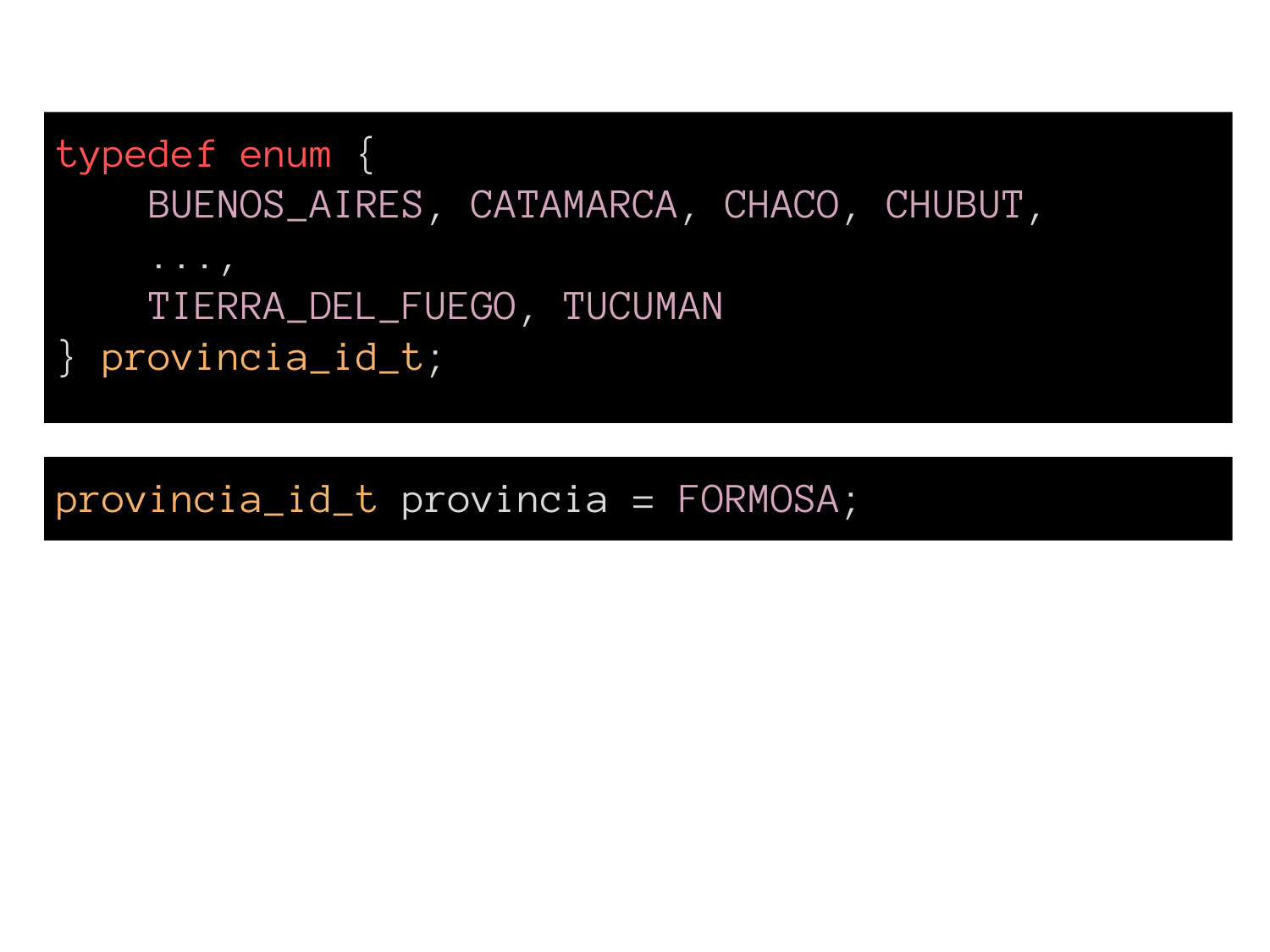

typedef enum {
    BUENOS_AIRES, CATAMARCA, CHACO, CHUBUT,
    ...,
    TIERRA_DEL_FUEGO, TUCUMAN
} provincia_id_t;
provincia_id_t provincia = FORMOSA;